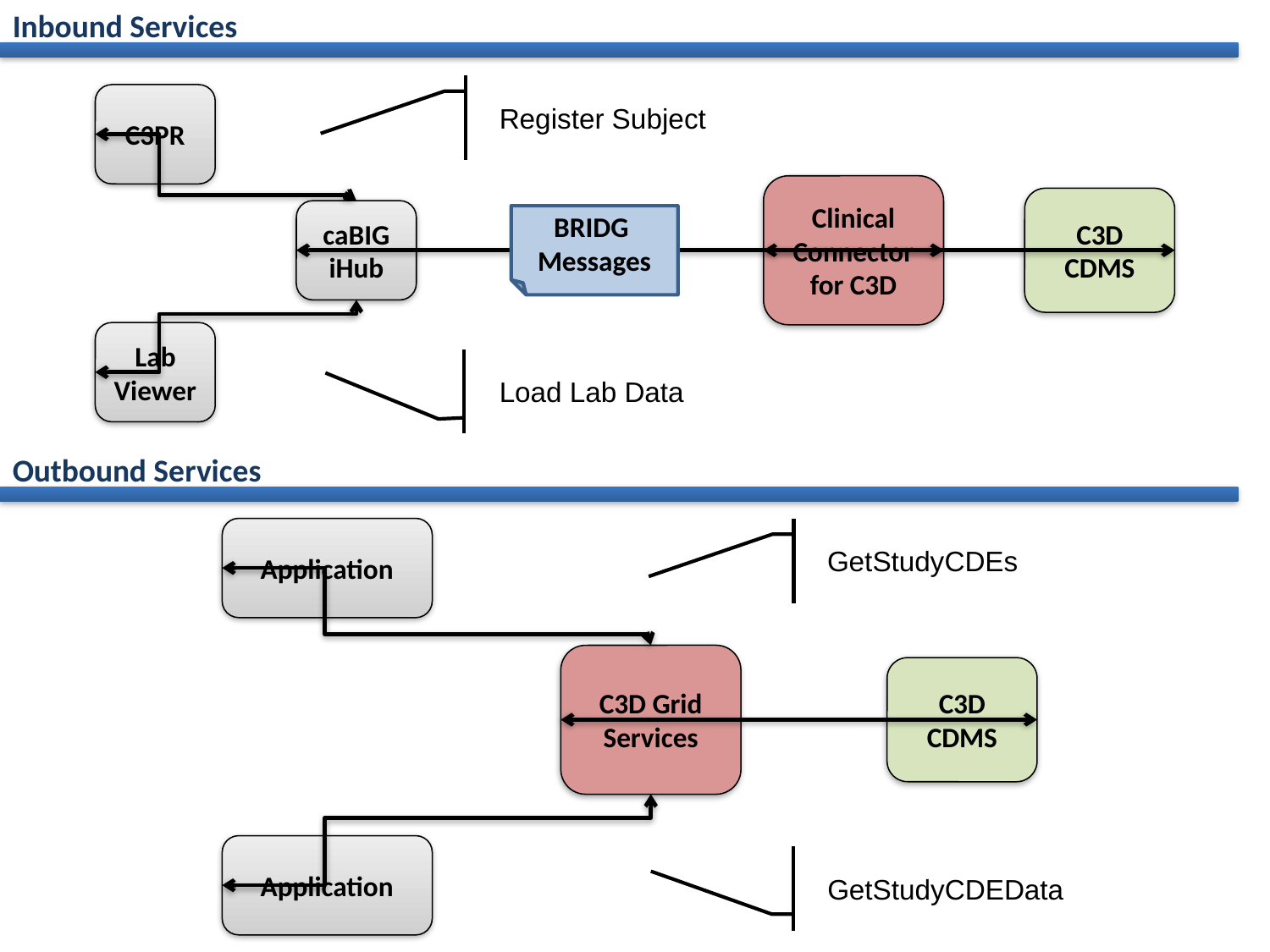

Inbound Services

Register Subject
C3PR
Clinical Connector for C3D
C3D CDMS
caBIG iHub
BRIDG
Messages
Lab Viewer
Load Lab Data
Outbound Services

Application
GetStudyCDEs
C3D Grid Services
C3D CDMS
Application
GetStudyCDEData